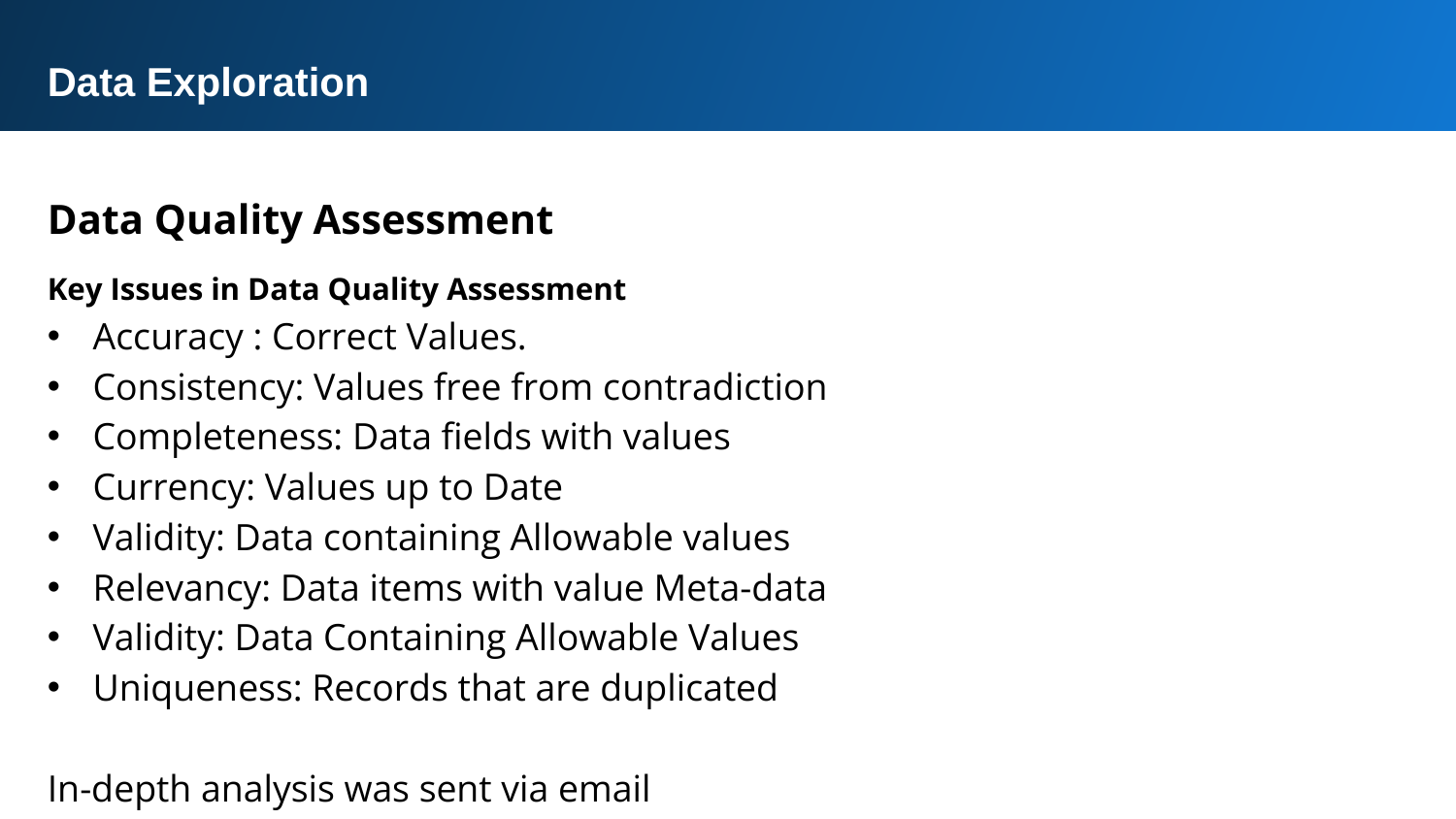

Data Exploration
Data Quality Assessment
Key Issues in Data Quality Assessment
Accuracy : Correct Values.
Consistency: Values free from contradiction
Completeness: Data fields with values
Currency: Values up to Date
Validity: Data containing Allowable values
Relevancy: Data items with value Meta-data
Validity: Data Containing Allowable Values
Uniqueness: Records that are duplicated

In-depth analysis was sent via email